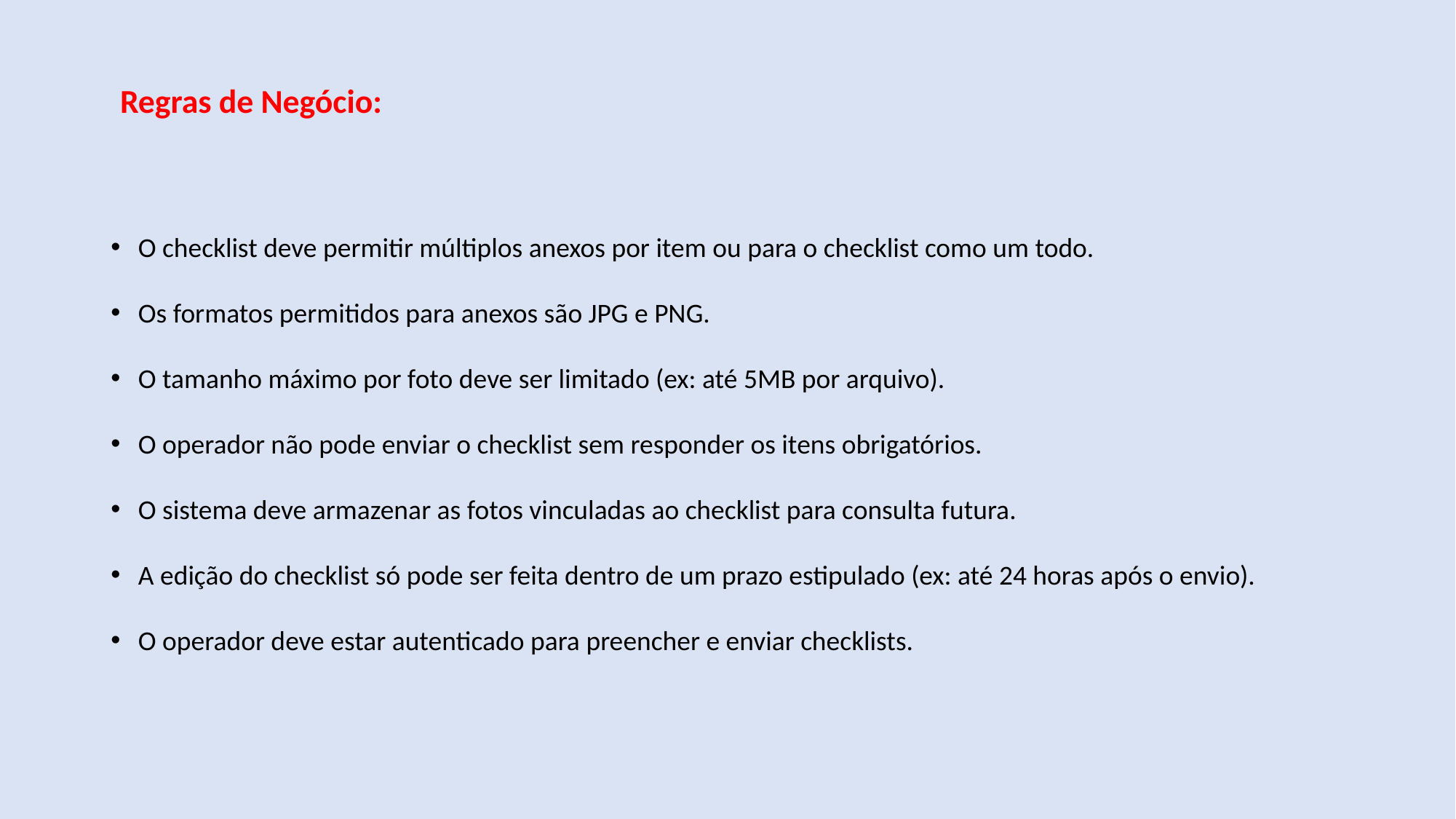

# Regras de Negócio:
O checklist deve permitir múltiplos anexos por item ou para o checklist como um todo.
Os formatos permitidos para anexos são JPG e PNG.
O tamanho máximo por foto deve ser limitado (ex: até 5MB por arquivo).
O operador não pode enviar o checklist sem responder os itens obrigatórios.
O sistema deve armazenar as fotos vinculadas ao checklist para consulta futura.
A edição do checklist só pode ser feita dentro de um prazo estipulado (ex: até 24 horas após o envio).
O operador deve estar autenticado para preencher e enviar checklists.